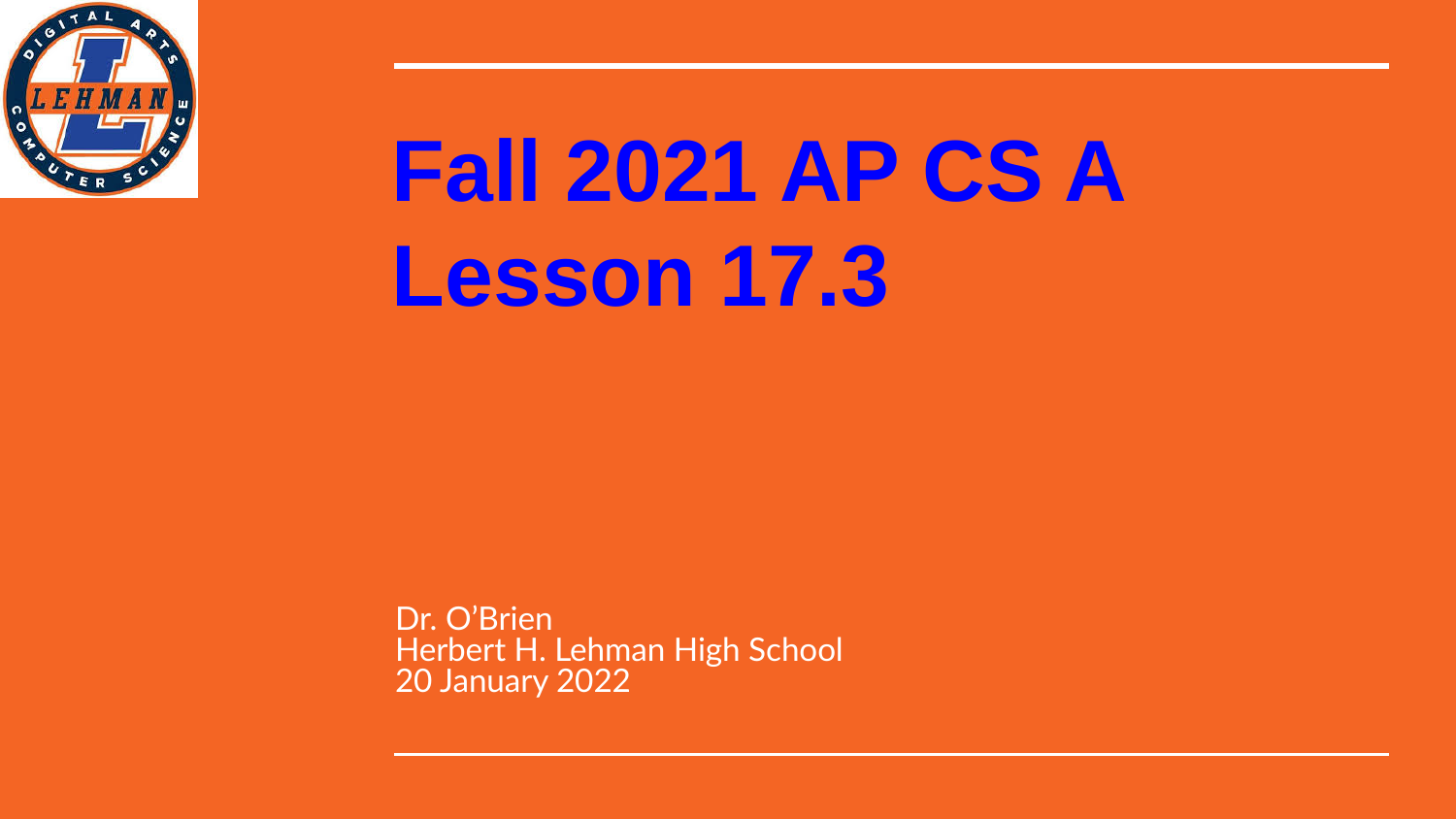

# Fall 2021 AP CS A
Lesson 17.3
Dr. O’Brien
Herbert H. Lehman High School
20 January 2022